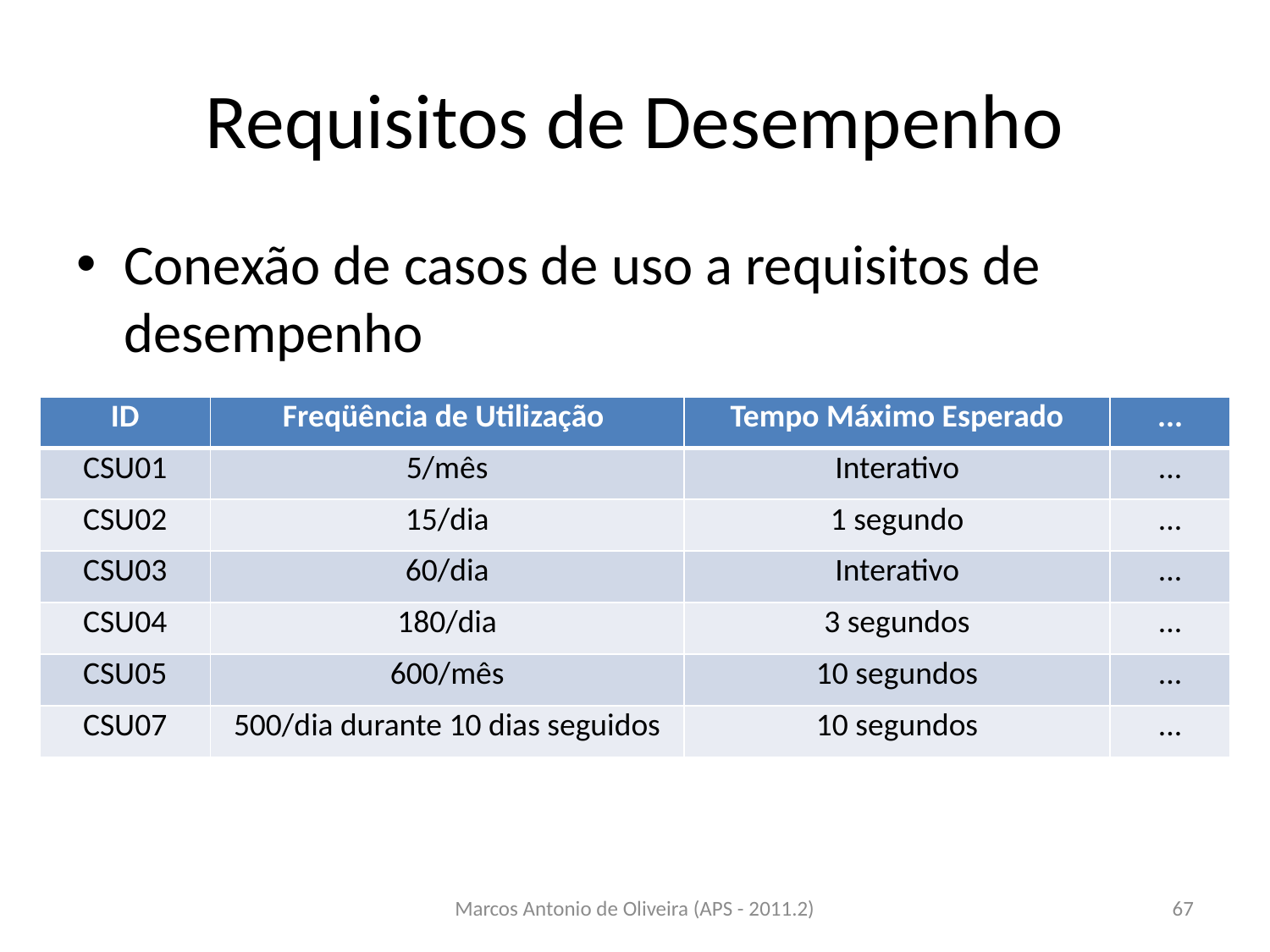

# Requisitos de Desempenho
Conexão de casos de uso a requisitos de desempenho
| ID | Freqüência de Utilização | Tempo Máximo Esperado | ... |
| --- | --- | --- | --- |
| CSU01 | 5/mês | Interativo | ... |
| CSU02 | 15/dia | 1 segundo | ... |
| CSU03 | 60/dia | Interativo | ... |
| CSU04 | 180/dia | 3 segundos | ... |
| CSU05 | 600/mês | 10 segundos | ... |
| CSU07 | 500/dia durante 10 dias seguidos | 10 segundos | ... |
Marcos Antonio de Oliveira (APS - 2011.2)
67